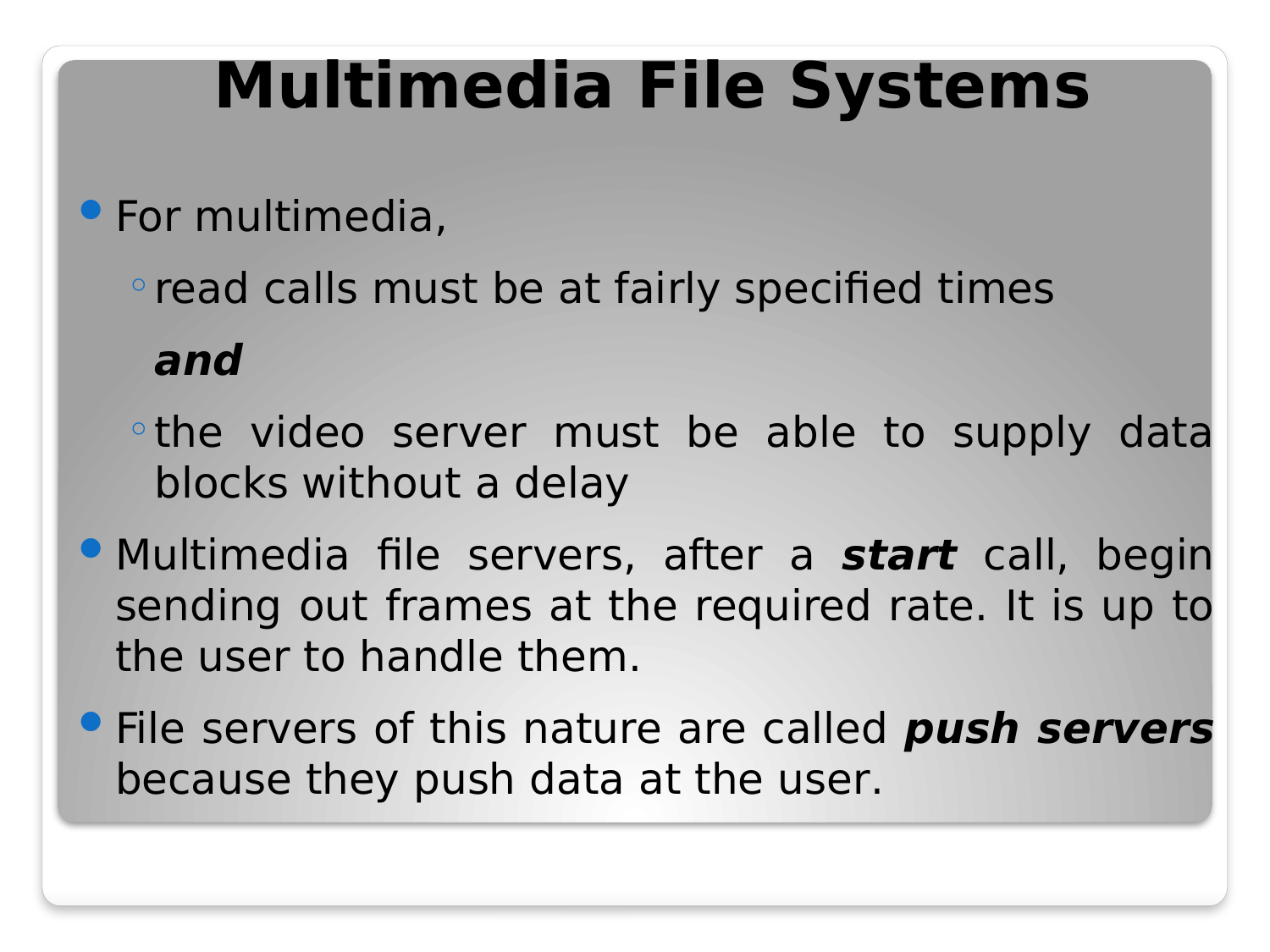

# Multimedia File Systems
For multimedia,
read calls must be at fairly specified times
	and
the video server must be able to supply data blocks without a delay
Multimedia file servers, after a start call, begin sending out frames at the required rate. It is up to the user to handle them.
File servers of this nature are called push servers because they push data at the user.